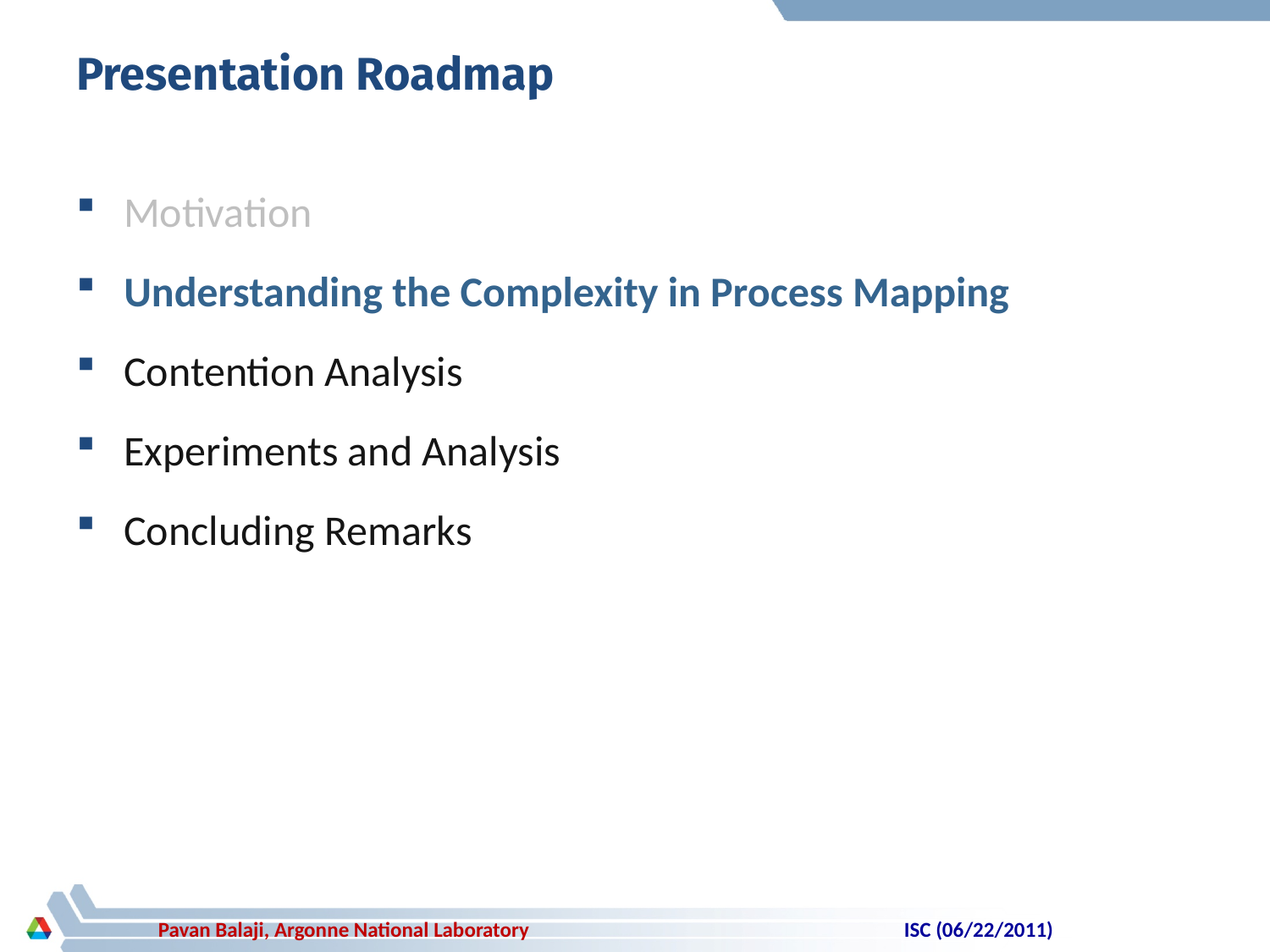

# Presentation Roadmap
Motivation
Understanding the Complexity in Process Mapping
Contention Analysis
Experiments and Analysis
Concluding Remarks

ISC (06/22/2011)